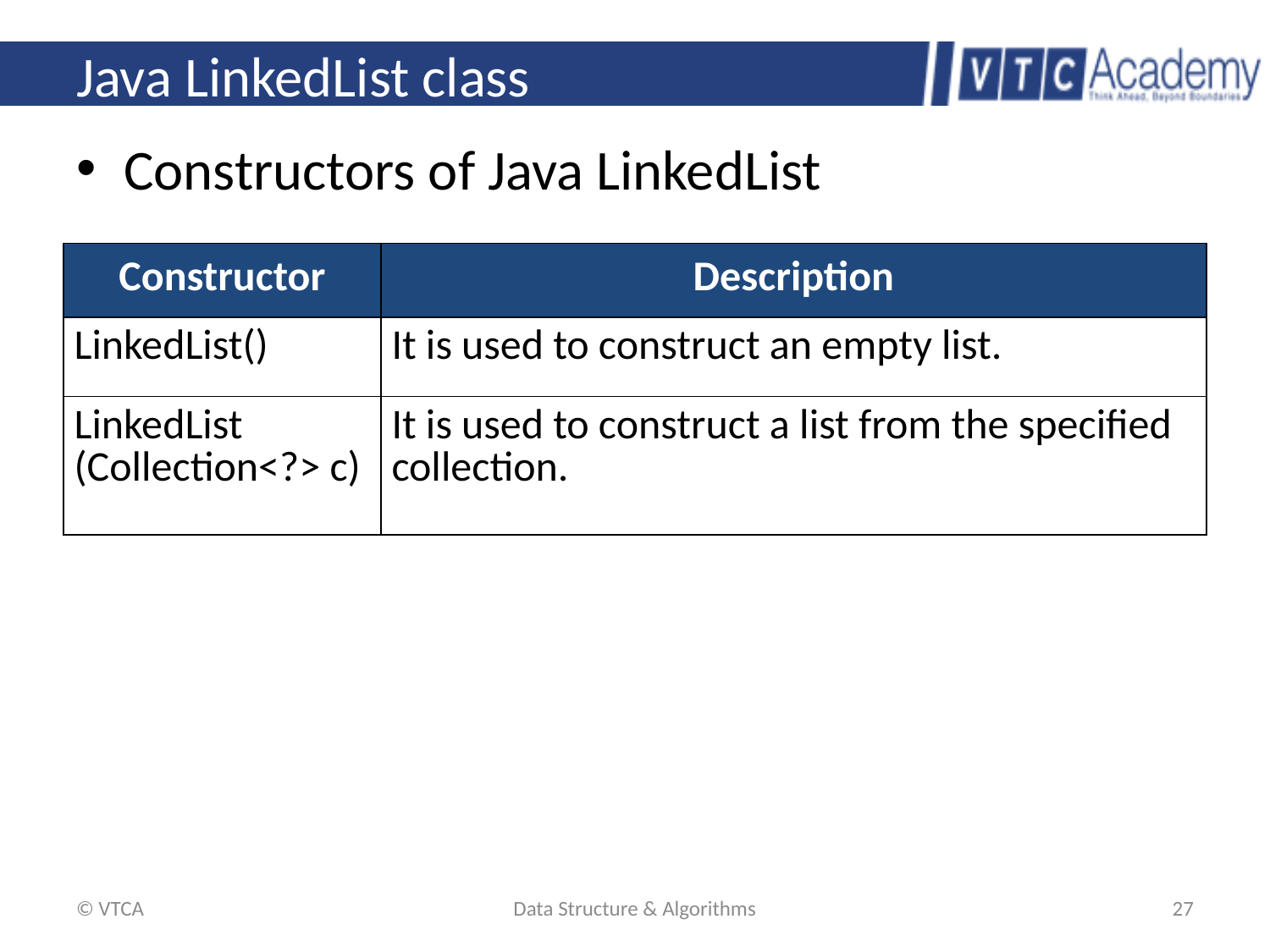

# Java LinkedList class
Constructors of Java LinkedList
| Constructor | Description |
| --- | --- |
| LinkedList() | It is used to construct an empty list. |
| LinkedList (Collection<?> c) | It is used to construct a list from the specified collection. |
© VTCA
Data Structure & Algorithms
27